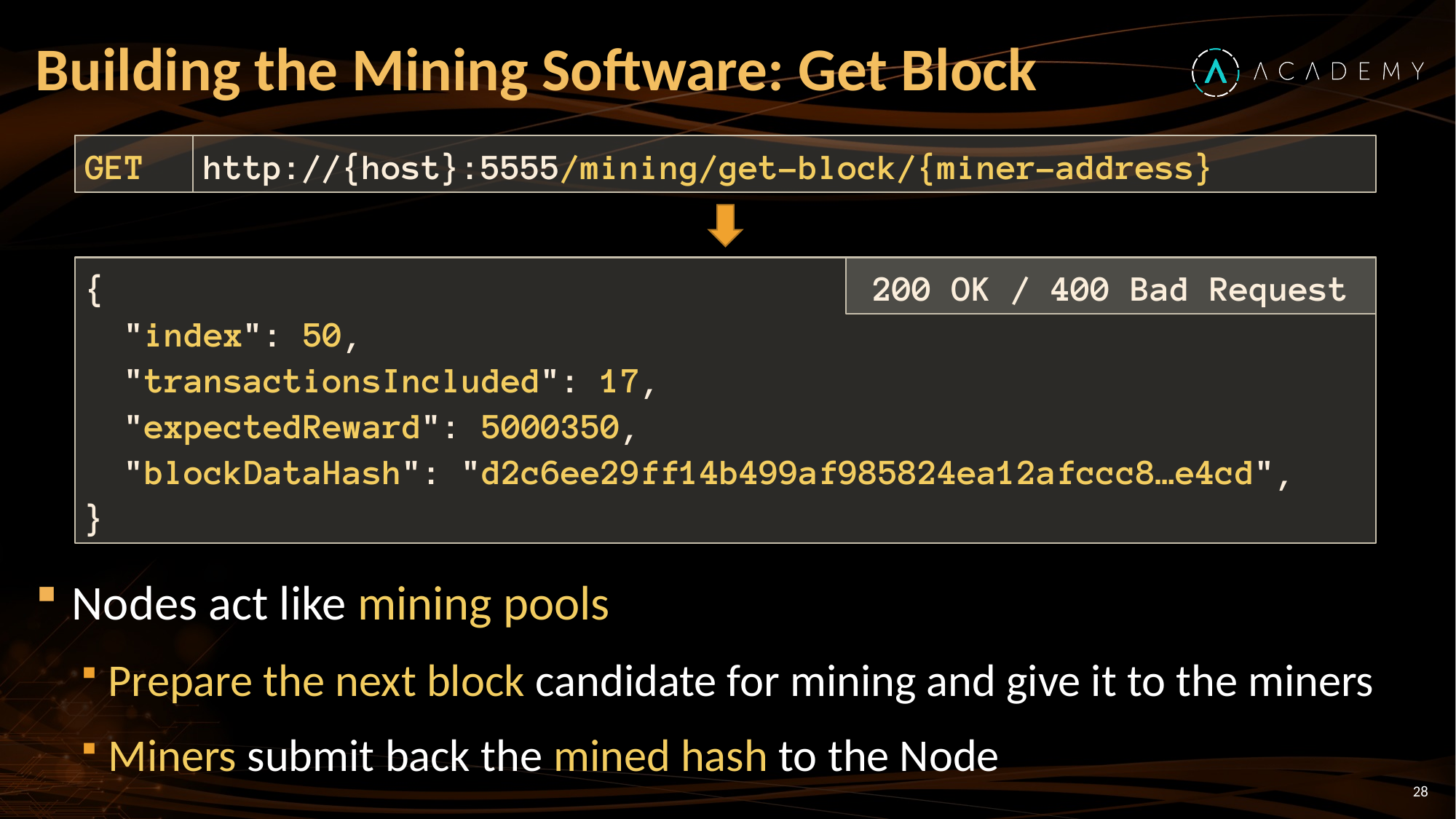

# Building the Mining Software: Get Block
GET
http://{host}:5555/mining/get-block/{miner-address}

{
  "index": 50,
  "transactionsIncluded": 17,
  "expectedReward": 5000350,
  "blockDataHash": "d2c6ee29ff14b499af985824ea12afccc8…e4cd",
}
200 OK / 400 Bad Request
Nodes act like mining pools
Prepare the next block candidate for mining and give it to the miners
Miners submit back the mined hash to the Node
28